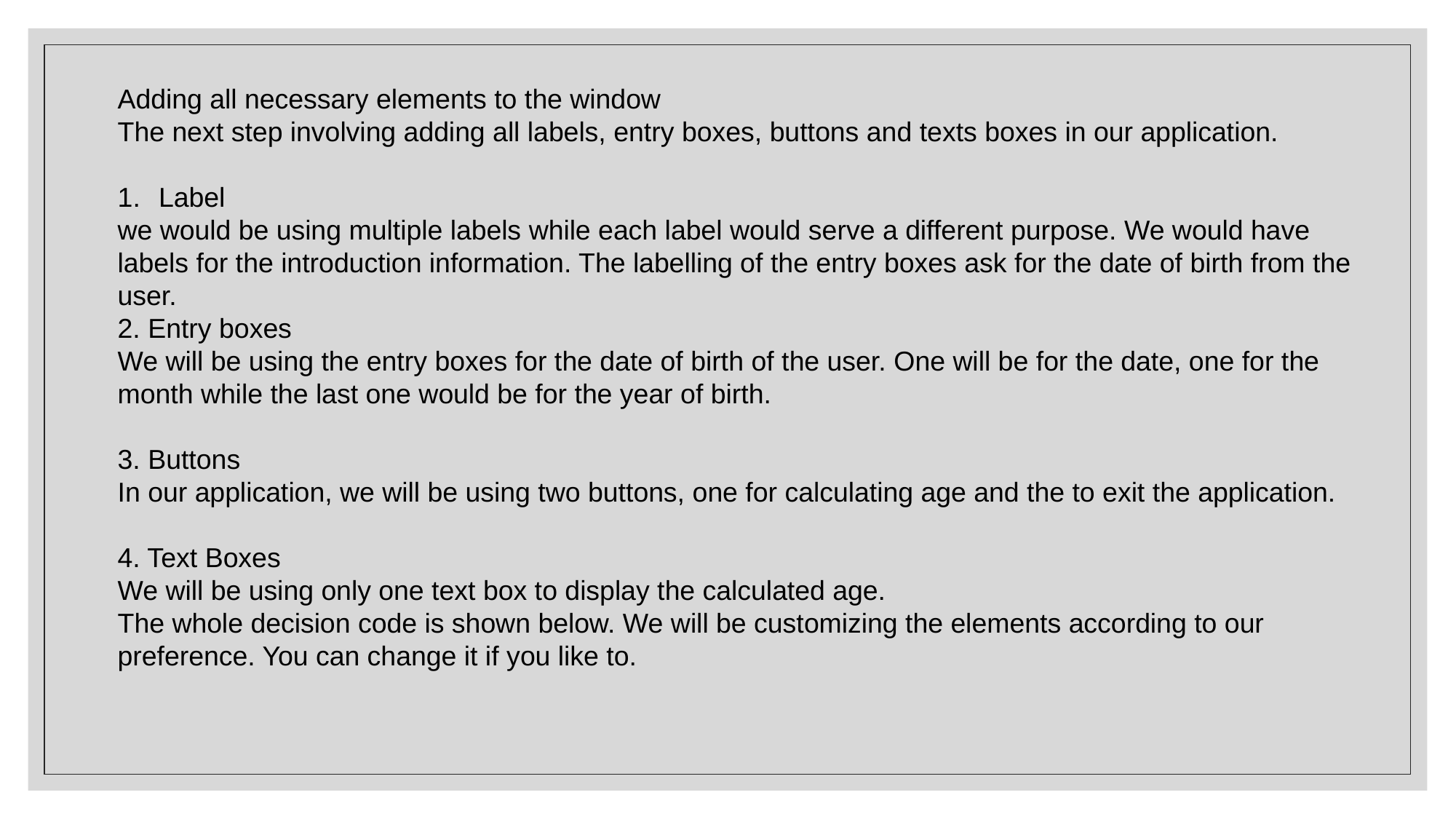

Adding all necessary elements to the window
The next step involving adding all labels, entry boxes, buttons and texts boxes in our application.

Label
we would be using multiple labels while each label would serve a different purpose. We would have labels for the introduction information. The labelling of the entry boxes ask for the date of birth from the user.
2. Entry boxes
We will be using the entry boxes for the date of birth of the user. One will be for the date, one for the month while the last one would be for the year of birth.

3. Buttons
In our application, we will be using two buttons, one for calculating age and the to exit the application.

4. Text Boxes
We will be using only one text box to display the calculated age.
The whole decision code is shown below. We will be customizing the elements according to our preference. You can change it if you like to.